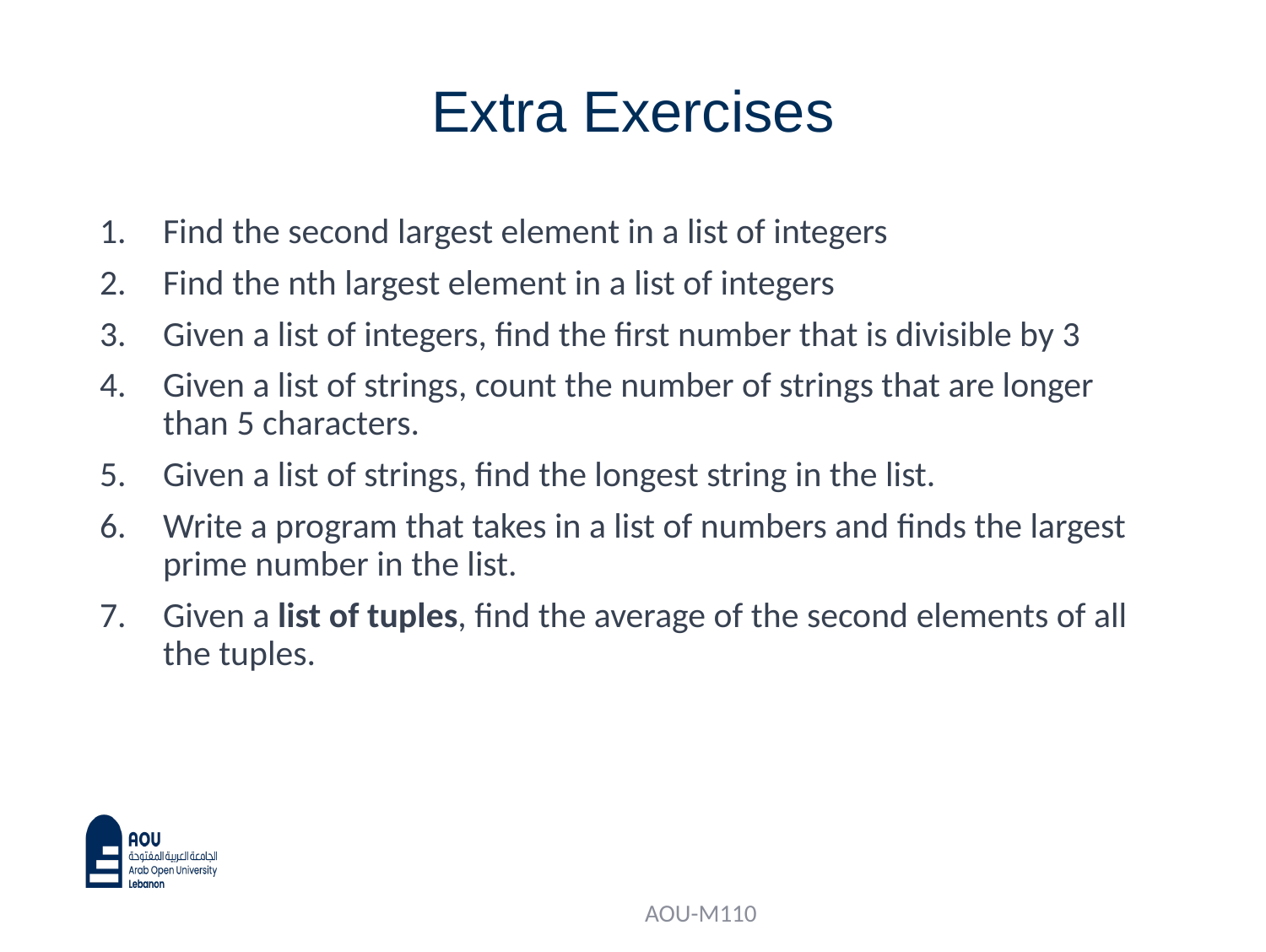

# Extra Exercises
Find the second largest element in a list of integers
Find the nth largest element in a list of integers
Given a list of integers, find the first number that is divisible by 3
Given a list of strings, count the number of strings that are longer than 5 characters.
Given a list of strings, find the longest string in the list.
Write a program that takes in a list of numbers and finds the largest prime number in the list.
Given a list of tuples, find the average of the second elements of all the tuples.

AOU-M110